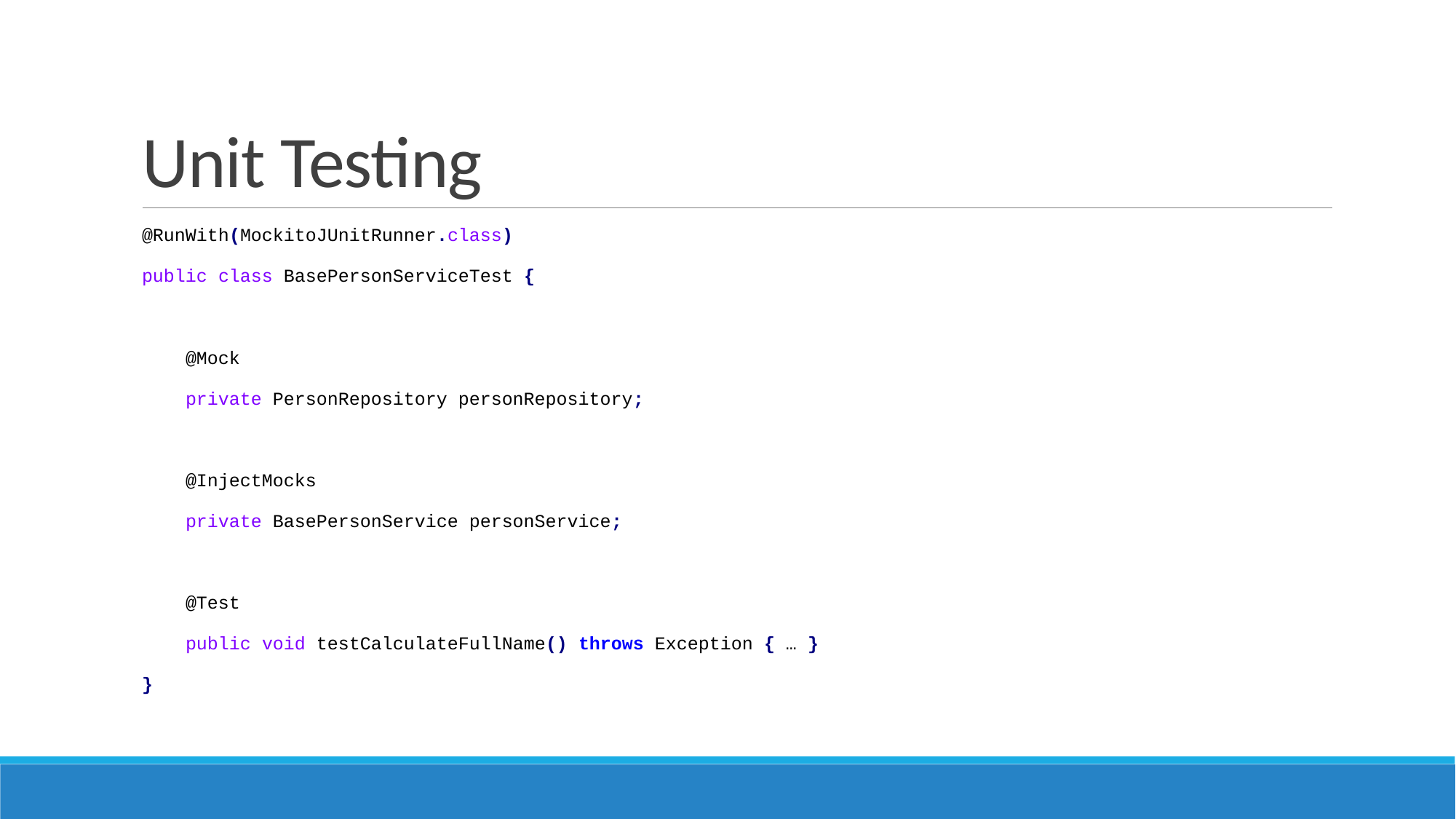

# Unit Testing
@RunWith(MockitoJUnitRunner.class)
public class BasePersonServiceTest {

    @Mock
    private PersonRepository personRepository;

    @InjectMocks
    private BasePersonService personService;

    @Test
    public void testCalculateFullName() throws Exception { … }
}